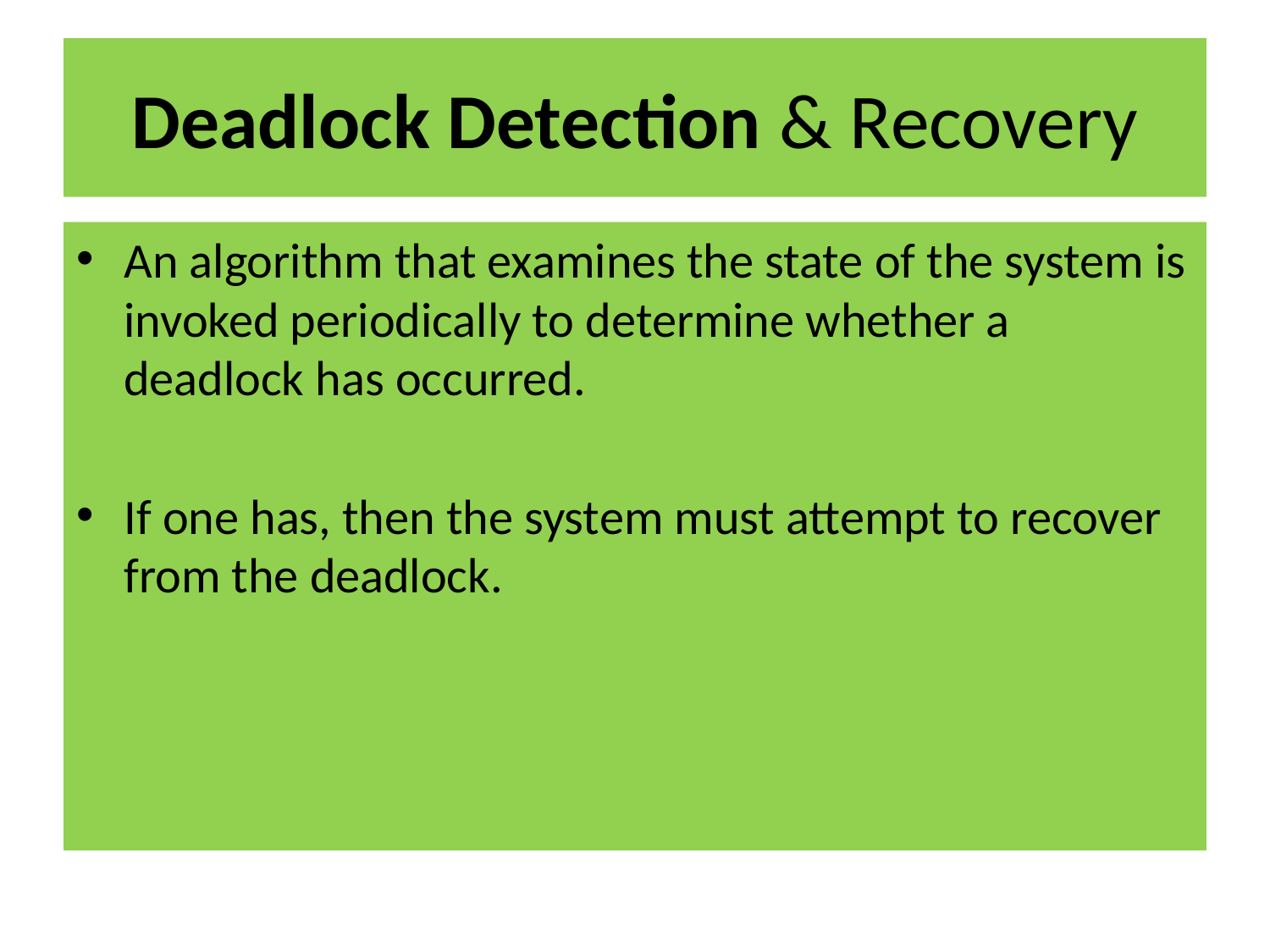

# Deadlock Detection & Recovery
An algorithm that examines the state of the system is invoked periodically to determine whether a deadlock has occurred.

If one has, then the system must attempt to recover from the deadlock.